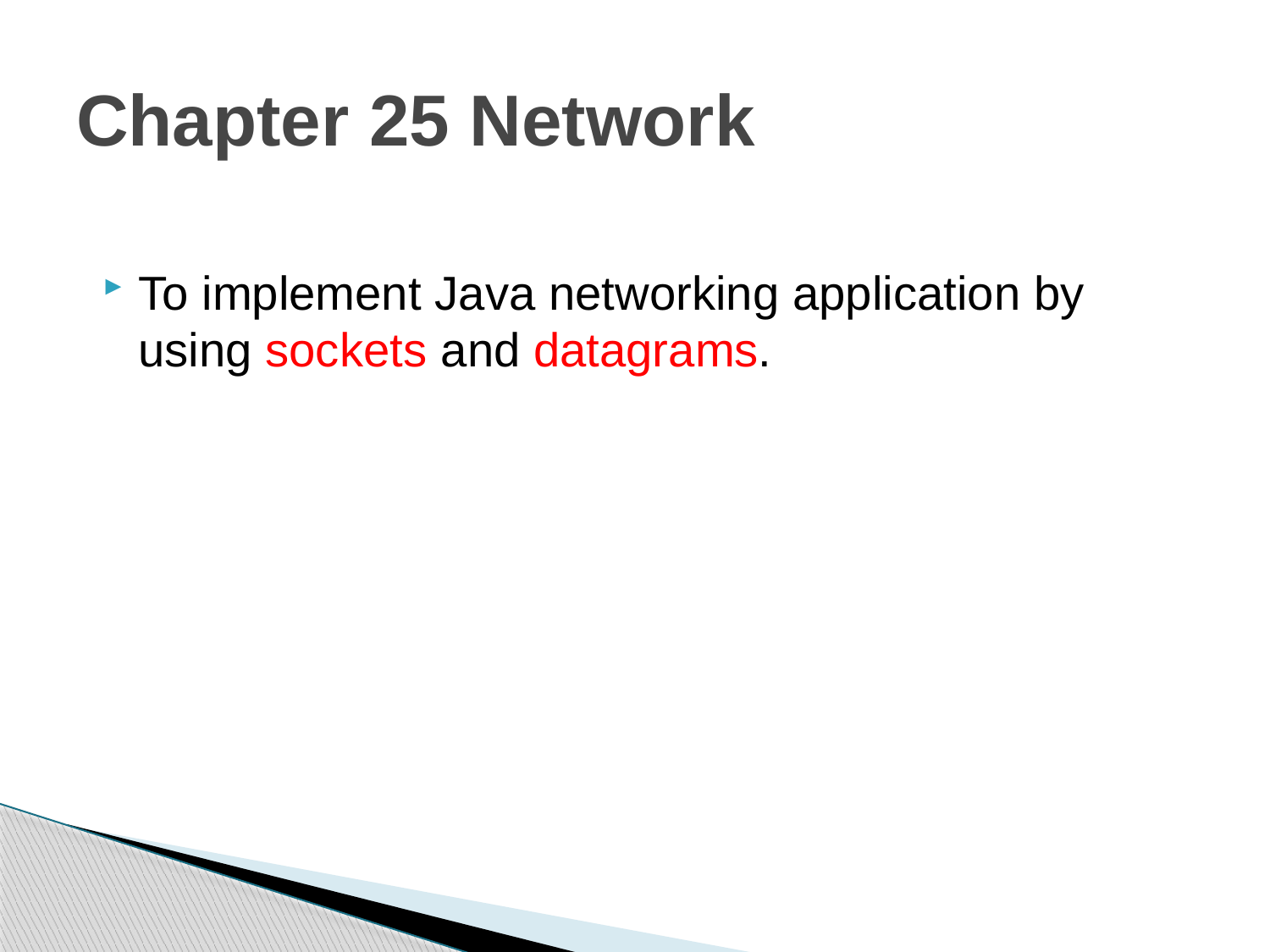

# Chapter 25 Network

To implement Java networking application by using sockets and datagrams.